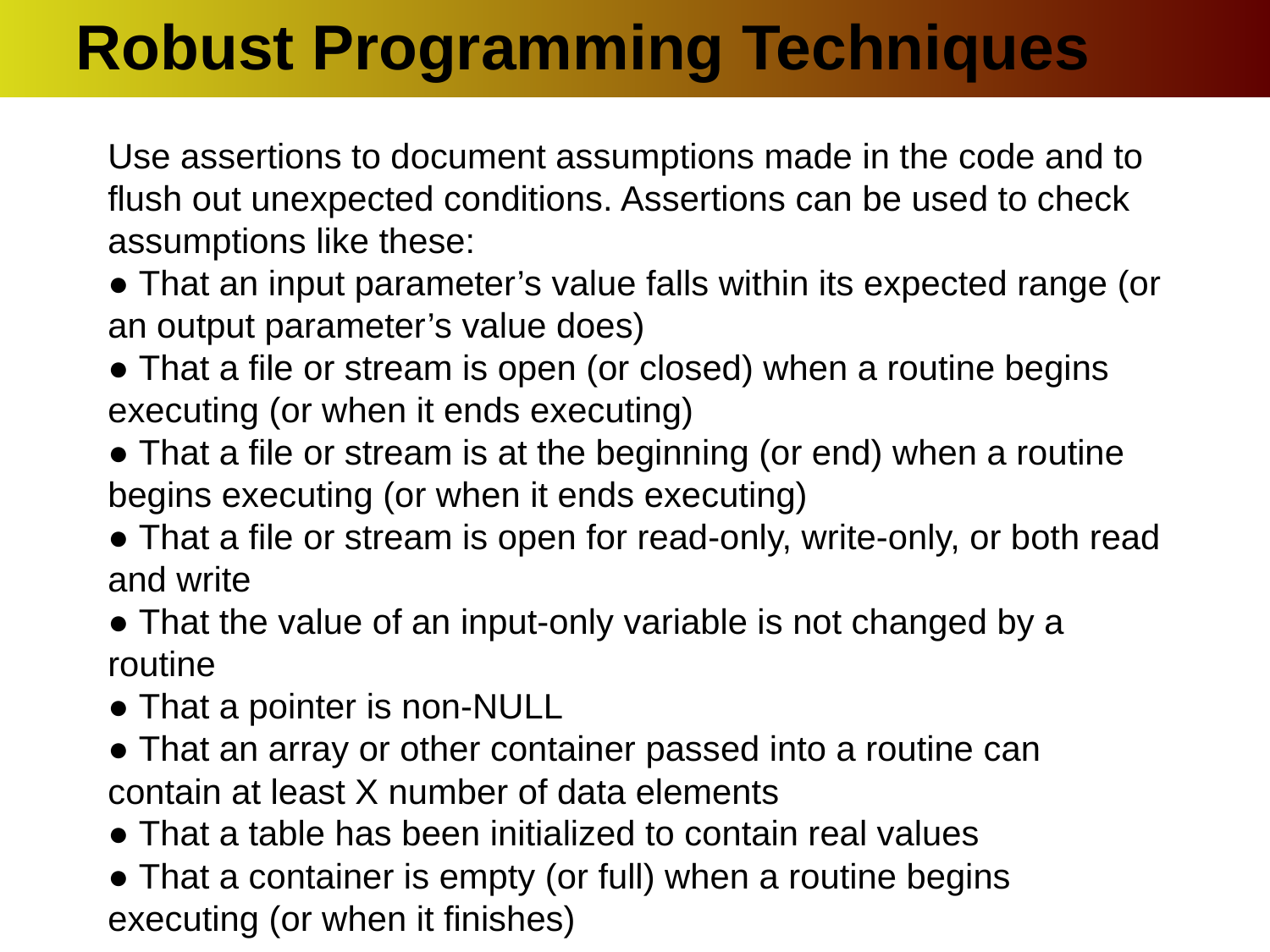

Robust Programming Techniques
Use assertions to document assumptions made in the code and to flush out unexpected conditions. Assertions can be used to check assumptions like these:
● That an input parameter’s value falls within its expected range (or an output parameter’s value does)
● That a file or stream is open (or closed) when a routine begins executing (or when it ends executing)
● That a file or stream is at the beginning (or end) when a routine begins executing (or when it ends executing)
● That a file or stream is open for read-only, write-only, or both read and write
● That the value of an input-only variable is not changed by a routine
● That a pointer is non-NULL
● That an array or other container passed into a routine can contain at least X number of data elements
● That a table has been initialized to contain real values
● That a container is empty (or full) when a routine begins executing (or when it finishes)